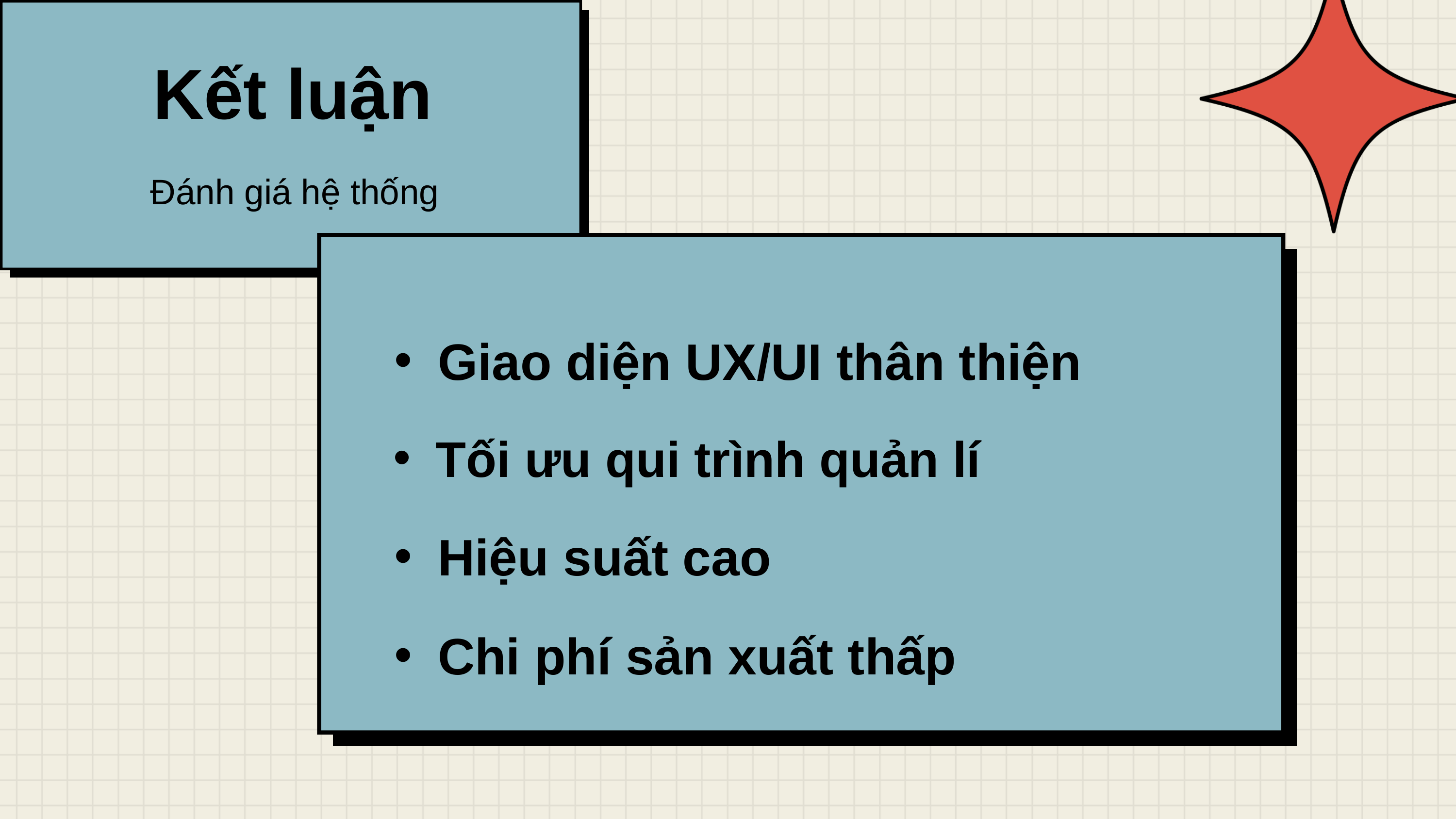

Kết luận
Đánh giá hệ thống

Giao diện UX/UI thân thiện
Tối ưu qui trình quản lí
Hiệu suất cao
Chi phí sản xuất thấp